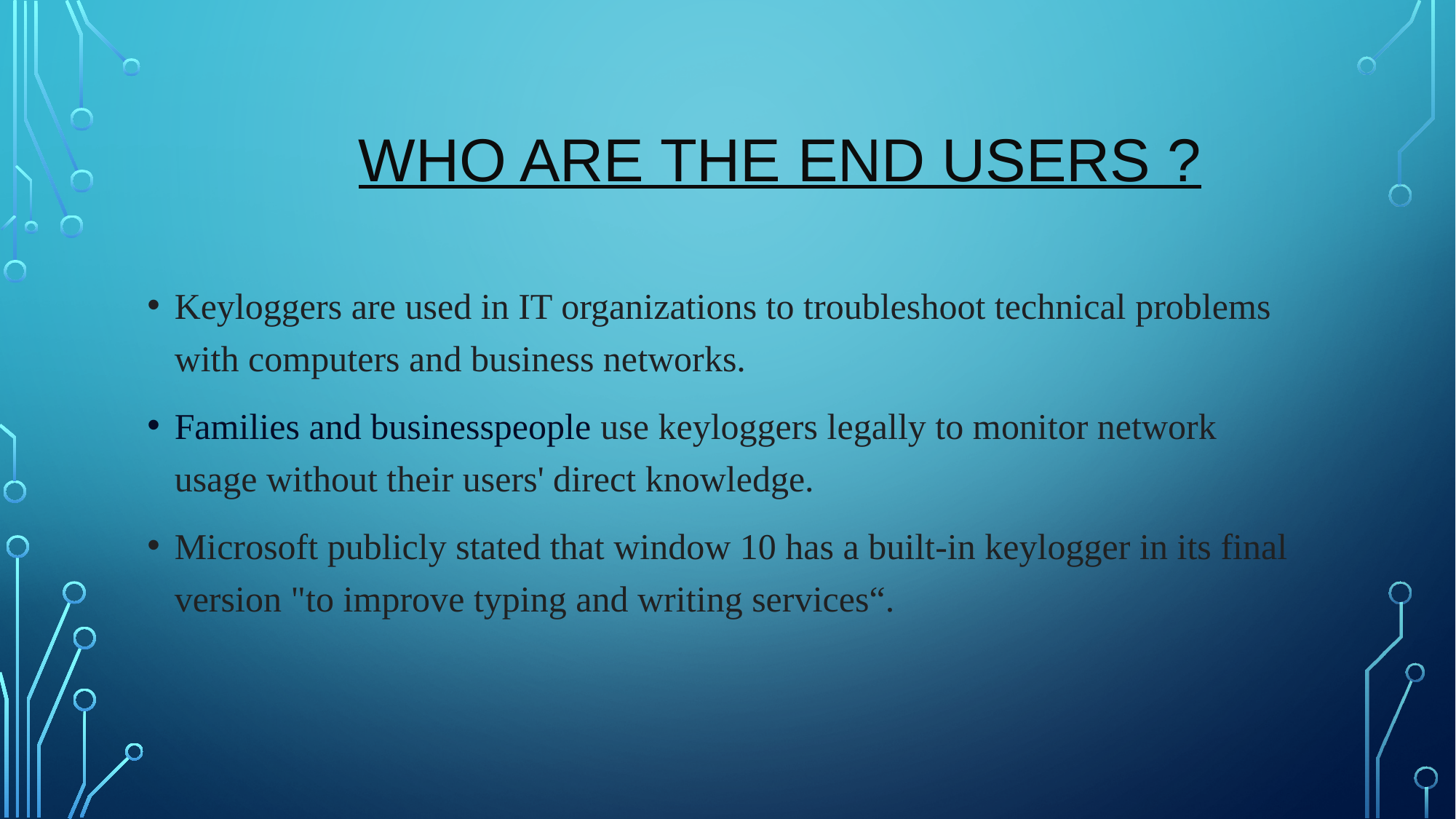

# WHO ARE THE END USERS ?
Keyloggers are used in IT organizations to troubleshoot technical problems with computers and business networks.
Families and businesspeople use keyloggers legally to monitor network usage without their users' direct knowledge.
Microsoft publicly stated that window 10 has a built-in keylogger in its final version "to improve typing and writing services“.